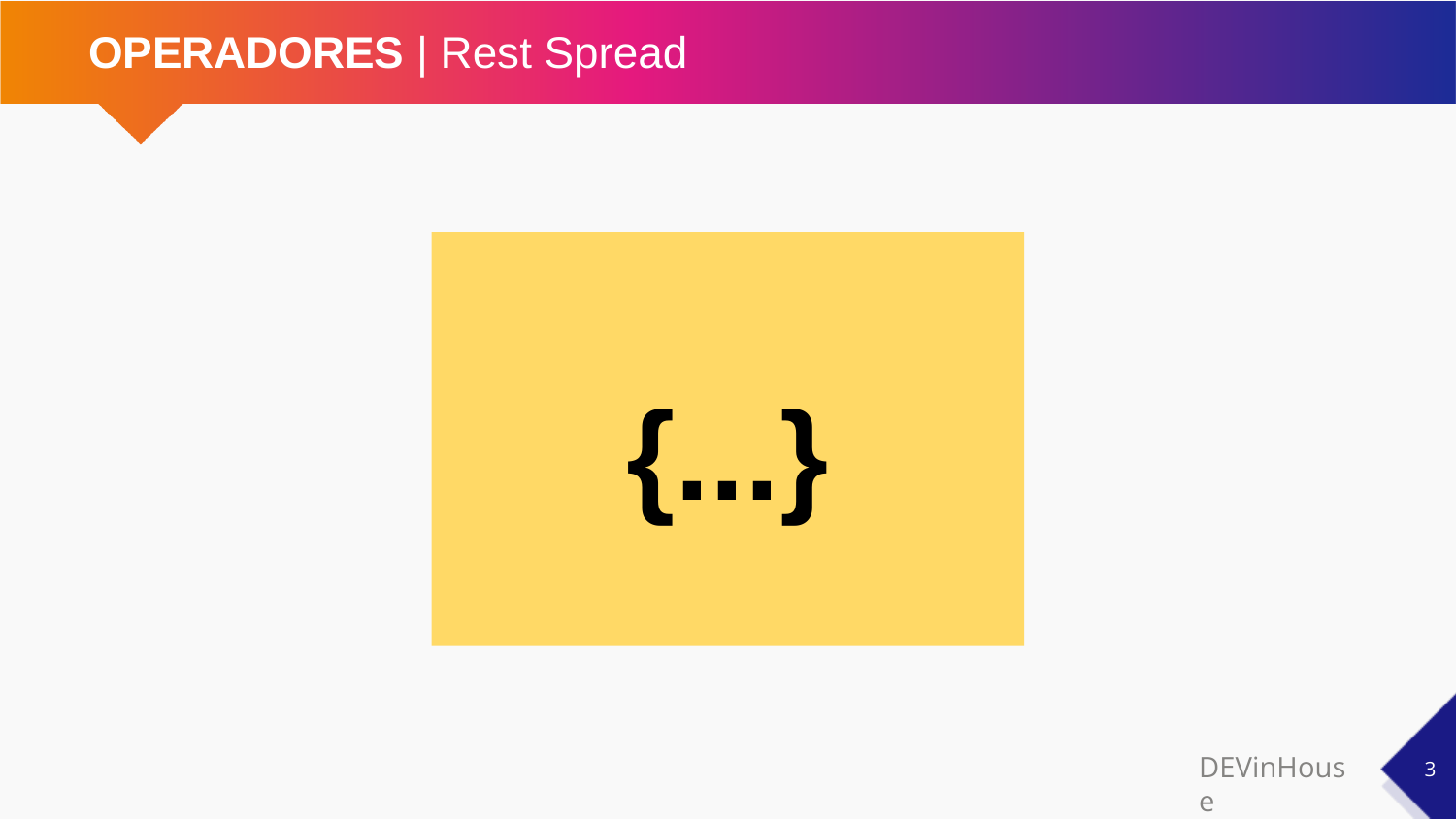

# OPERADORES | Rest Spread
{...}
3